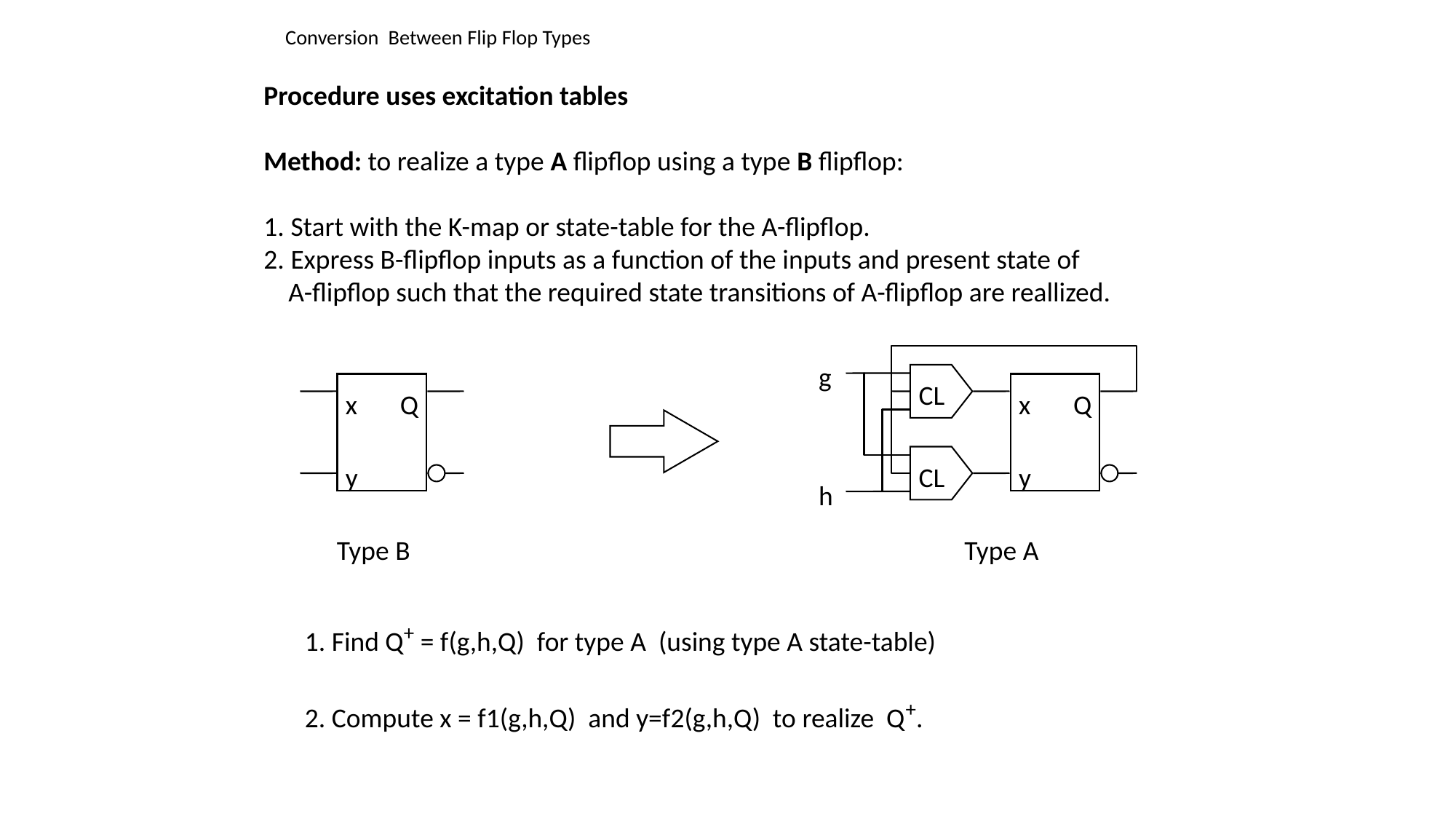

# Conversion  Between Flip Flop Types
Procedure uses excitation tables

Method: to realize a type A flipflop using a type B flipflop:

1. Start with the K-map or state-table for the A-flipflop.
2. Express B-flipflop inputs as a function of the inputs and present state of
    A-flipflop such that the required state transitions of A-flipflop are reallized.

g

CL

x
Q

y

CL
h

x
Q

y

Type B
Type A
1. Find Q+ = f(g,h,Q)  for type A  (using type A state-table)

2. Compute x = f1(g,h,Q)  and y=f2(g,h,Q)  to realize  Q+.